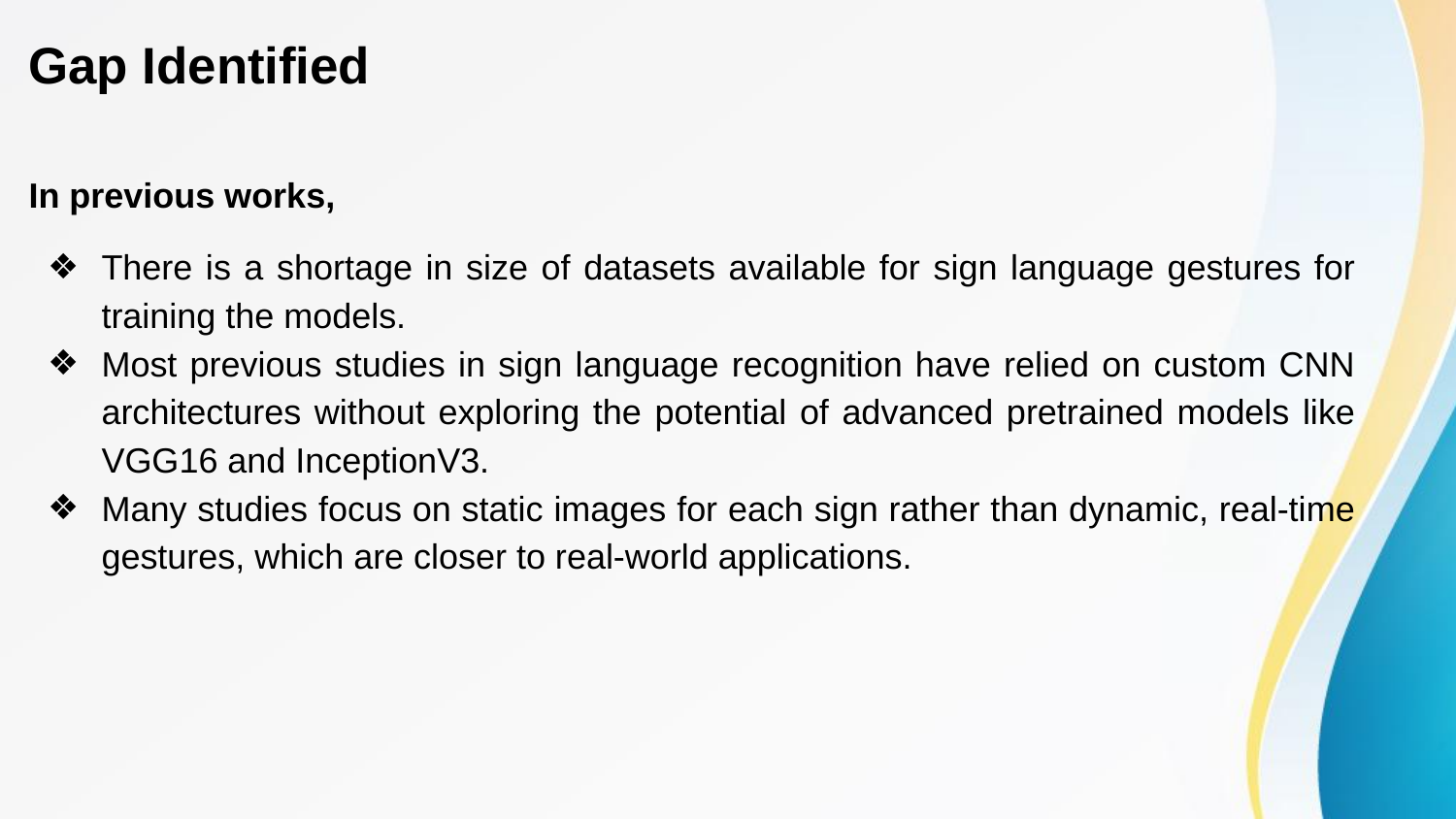

# Gap Identified
In previous works,
There is a shortage in size of datasets available for sign language gestures for training the models.
Most previous studies in sign language recognition have relied on custom CNN architectures without exploring the potential of advanced pretrained models like VGG16 and InceptionV3.
Many studies focus on static images for each sign rather than dynamic, real-time gestures, which are closer to real-world applications.